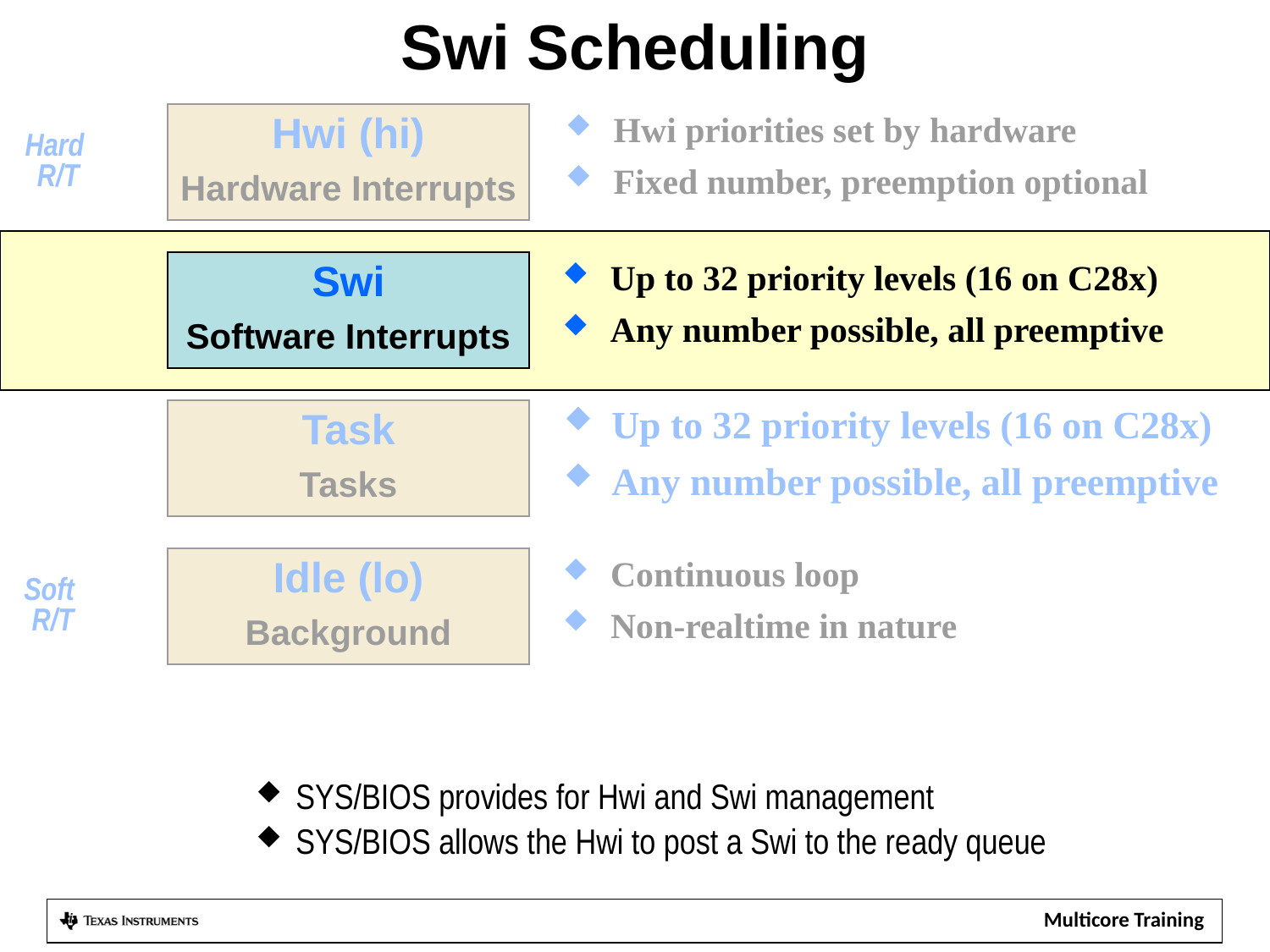

# Swi Scheduling

Hwi (hi)
Hardware Interrupts
Hwi priorities set by hardware
Fixed number, preemption optional
Hard
R/T

Swi
Software Interrupts
Up to 32 priority levels (16 on C28x)
Any number possible, all preemptive

Task
Tasks
Up to 32 priority levels (16 on C28x)
Any number possible, all preemptive
Idle (lo)
Background
Continuous loop
Non-realtime in nature
Soft
R/T
 SYS/BIOS provides for Hwi and Swi management
 SYS/BIOS allows the Hwi to post a Swi to the ready queue